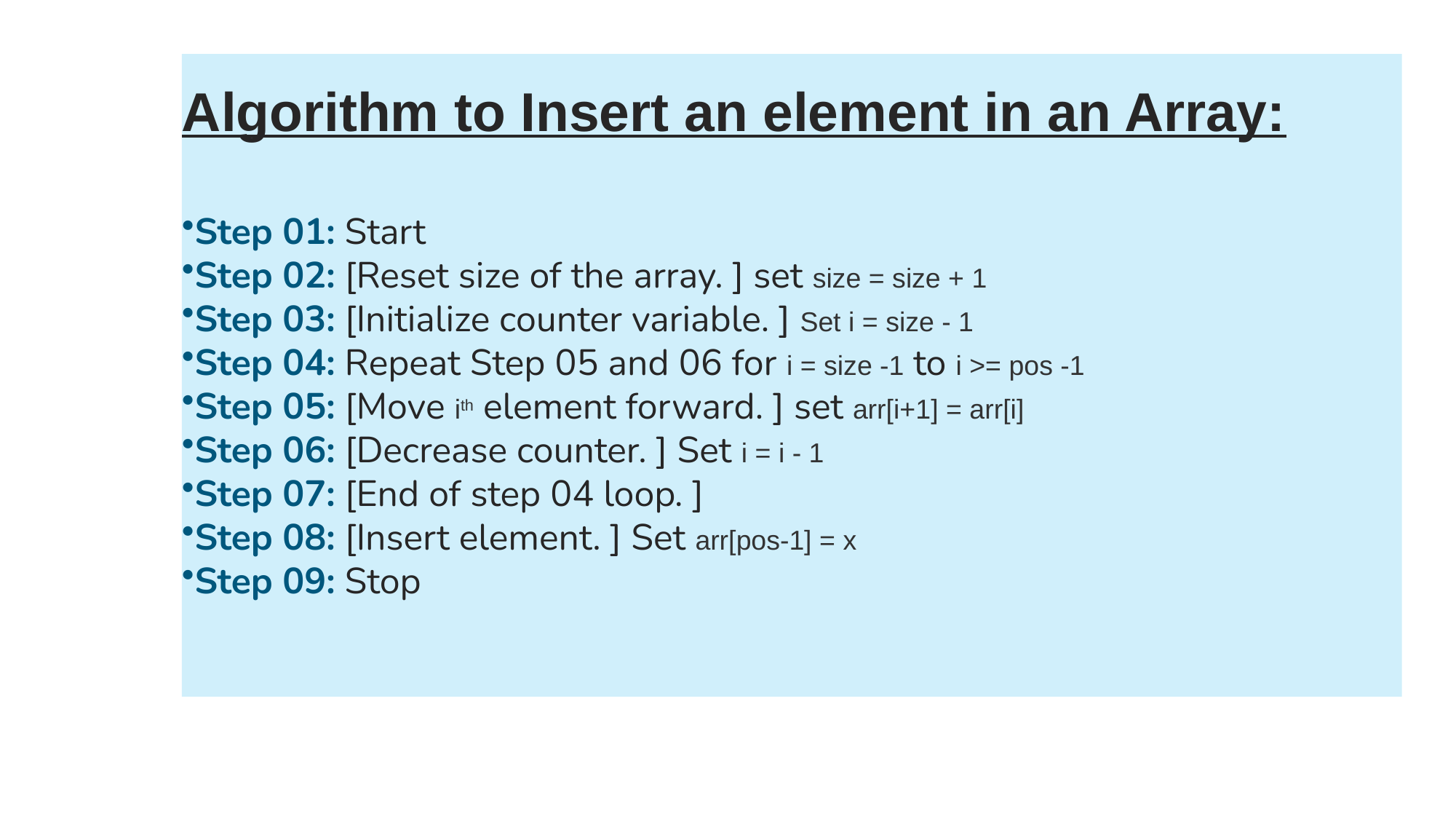

Algorithm to Insert an element in an Array:

Step 01: Start
Step 02: [Reset size of the array. ] set size = size + 1
Step 03: [Initialize counter variable. ] Set i = size - 1
Step 04: Repeat Step 05 and 06 for i = size -1 to i >= pos -1
Step 05: [Move ith element forward. ] set arr[i+1] = arr[i]
Step 06: [Decrease counter. ] Set i = i - 1
Step 07: [End of step 04 loop. ]
Step 08: [Insert element. ] Set arr[pos-1] = x
Step 09: Stop